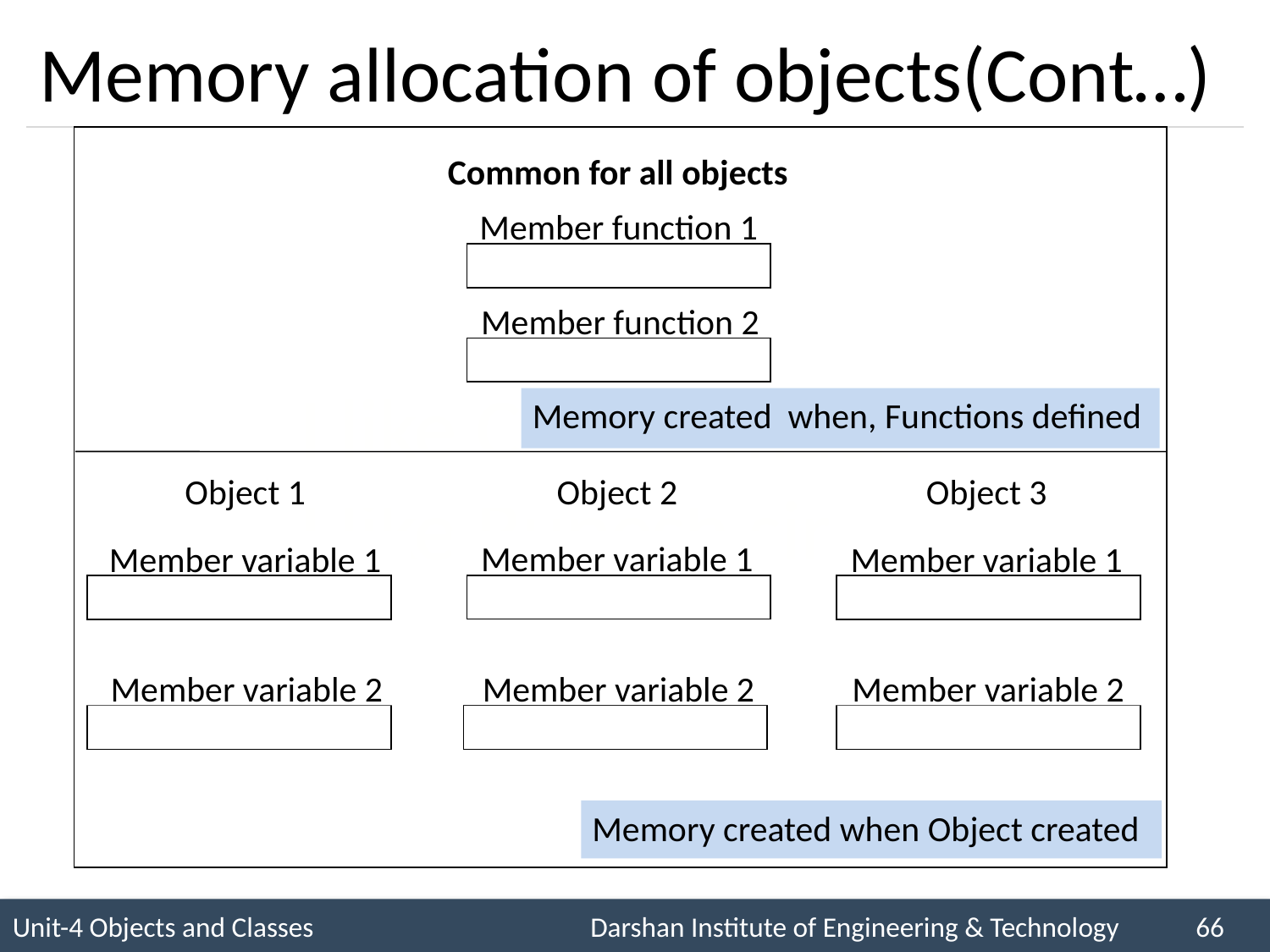

# Memory allocation of objects(Cont…)

Common for all objects

Member function 1

Member function 2

Memory created  when, Functions defined

Object 1
Object 2
Object 3
Member variable 1
Member variable 1
Member variable 1

Member variable 2
Member variable 2
Member variable 2

Memory created when Object created